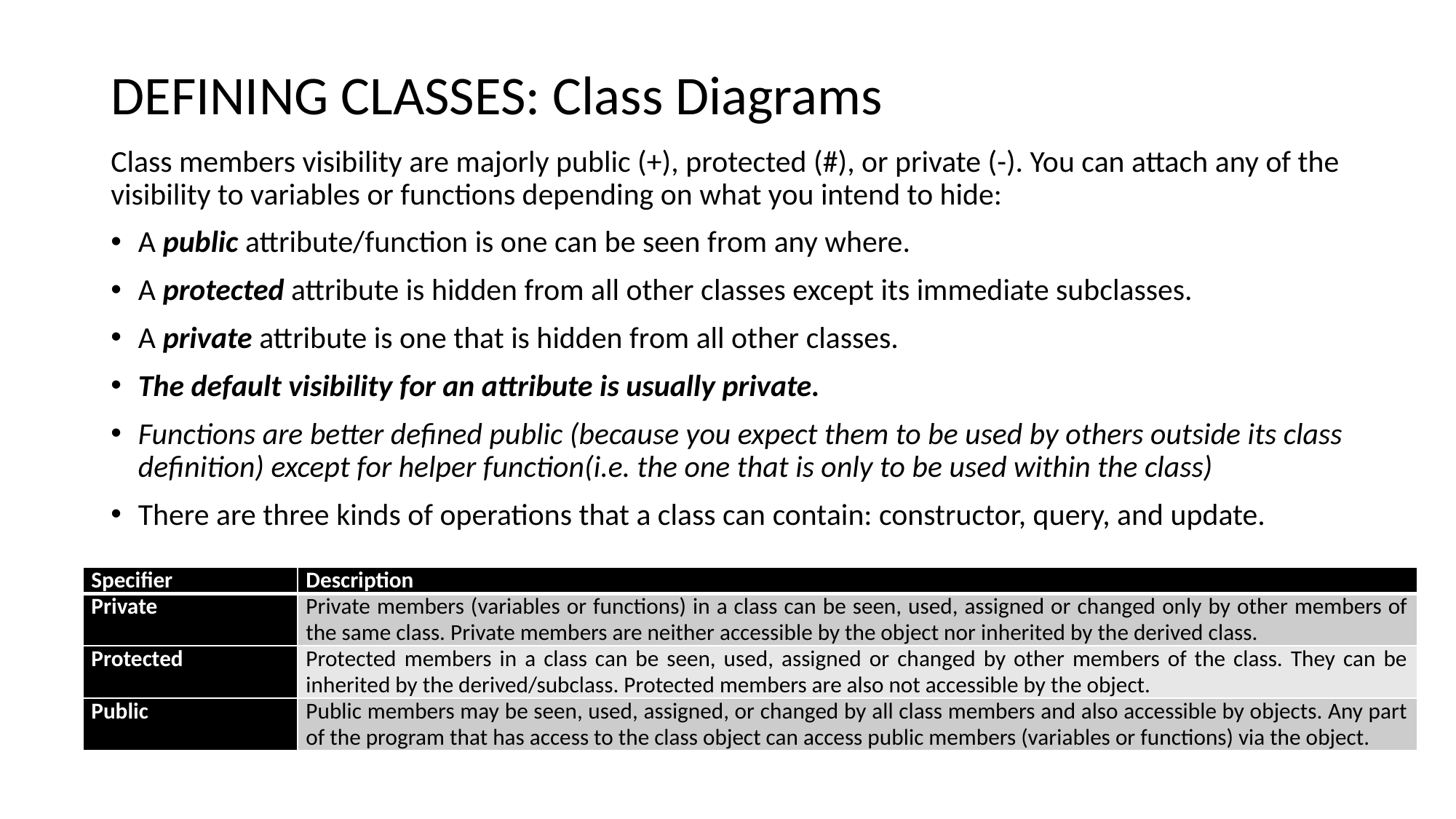

# DEFINING CLASSES: Class Diagrams
Class members visibility are majorly public (+), protected (#), or private (-). You can attach any of the visibility to variables or functions depending on what you intend to hide:
A public attribute/function is one can be seen from any where.
A protected attribute is hidden from all other classes except its immediate subclasses.
A private attribute is one that is hidden from all other classes.
The default visibility for an attribute is usually private.
Functions are better defined public (because you expect them to be used by others outside its class definition) except for helper function(i.e. the one that is only to be used within the class)
There are three kinds of operations that a class can contain: constructor, query, and update.
| Specifier | Description |
| --- | --- |
| Private | Private members (variables or functions) in a class can be seen, used, assigned or changed only by other members of the same class. Private members are neither accessible by the object nor inherited by the derived class. |
| Protected | Protected members in a class can be seen, used, assigned or changed by other members of the class. They can be inherited by the derived/subclass. Protected members are also not accessible by the object. |
| Public | Public members may be seen, used, assigned, or changed by all class members and also accessible by objects. Any part of the program that has access to the class object can access public members (variables or functions) via the object. |